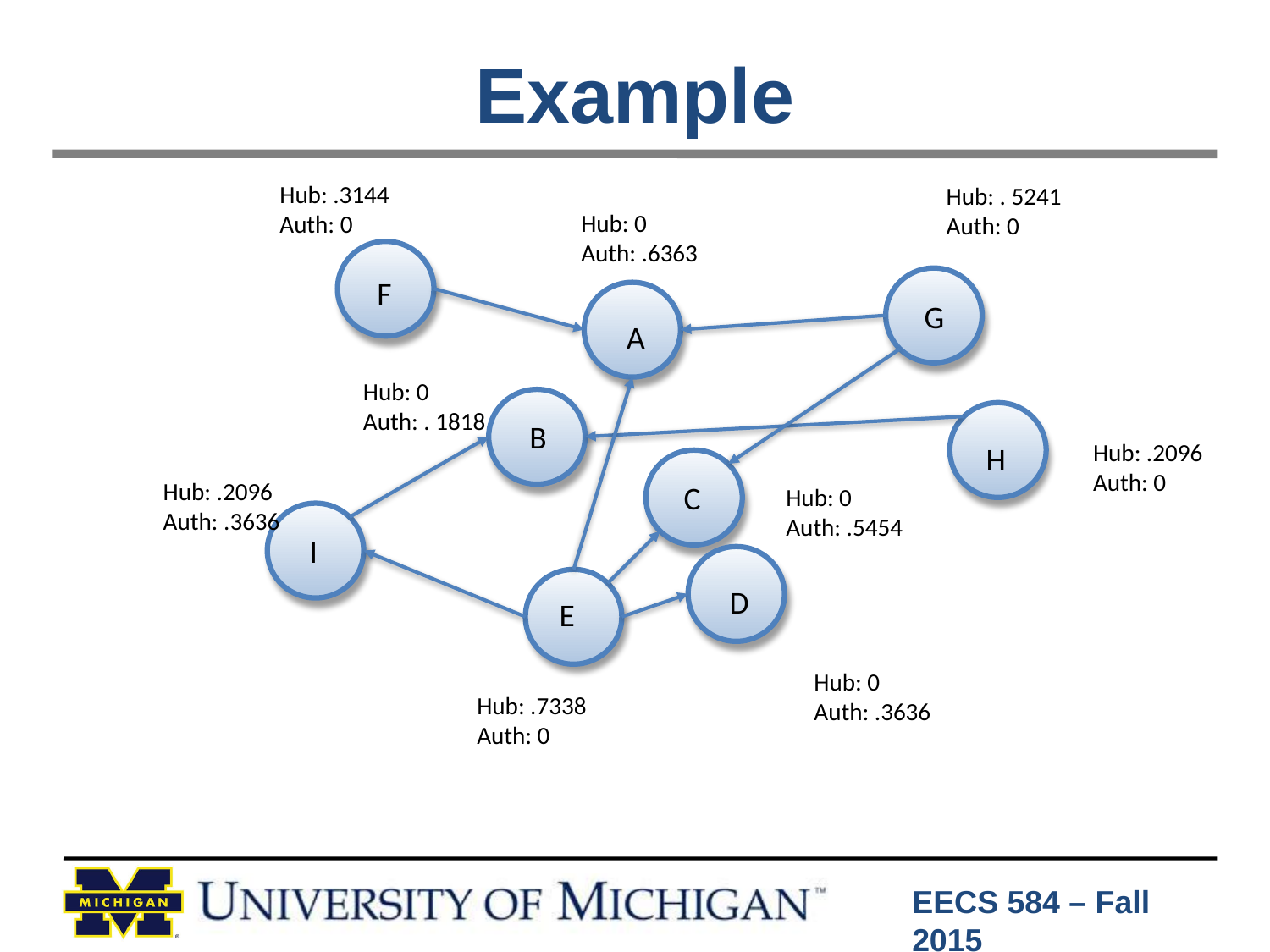

# Example
Hub: .3144
Auth: 0
Hub: . 5241
Auth: 0
Hub: 0
Auth: .6363

F

G
A
Hub: 0
Auth: . 1818

B
Hub: .2096
Auth: 0
H

Hub: .2096
Auth: .3636
C
Hub: 0
Auth: .5454

I

D
E
Hub: 0
Auth: .3636
Hub: .7338
Auth: 0